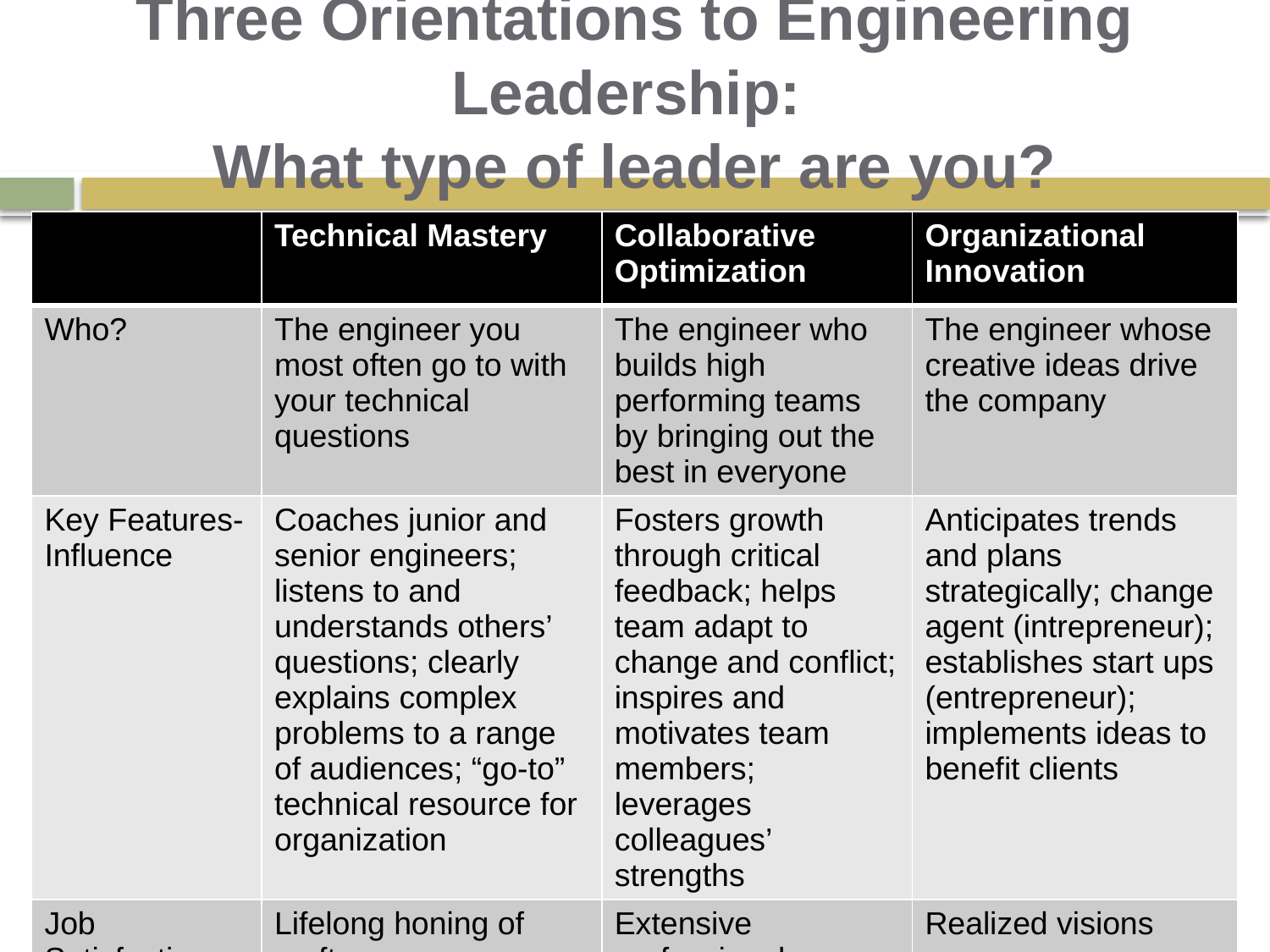

# Three Orientations to Engineering Leadership: What type of leader are you?
|  | Technical Mastery | Collaborative Optimization | Organizational Innovation |
| --- | --- | --- | --- |
| Who? | The engineer you most often go to with your technical questions | The engineer who builds high performing teams by bringing out the best in everyone | The engineer whose creative ideas drive the company |
| Key Features- Influence | Coaches junior and senior engineers; listens to and understands others’ questions; clearly explains complex problems to a range of audiences; “go-to” technical resource for organization | Fosters growth through critical feedback; helps team adapt to change and conflict; inspires and motivates team members; leverages colleagues’ strengths | Anticipates trends and plans strategically; change agent (intrepreneur); establishes start ups (entrepreneur); implements ideas to benefit clients |
| Job Satisfaction derived from: | Lifelong honing of craft | Extensive professional networks | Realized visions |